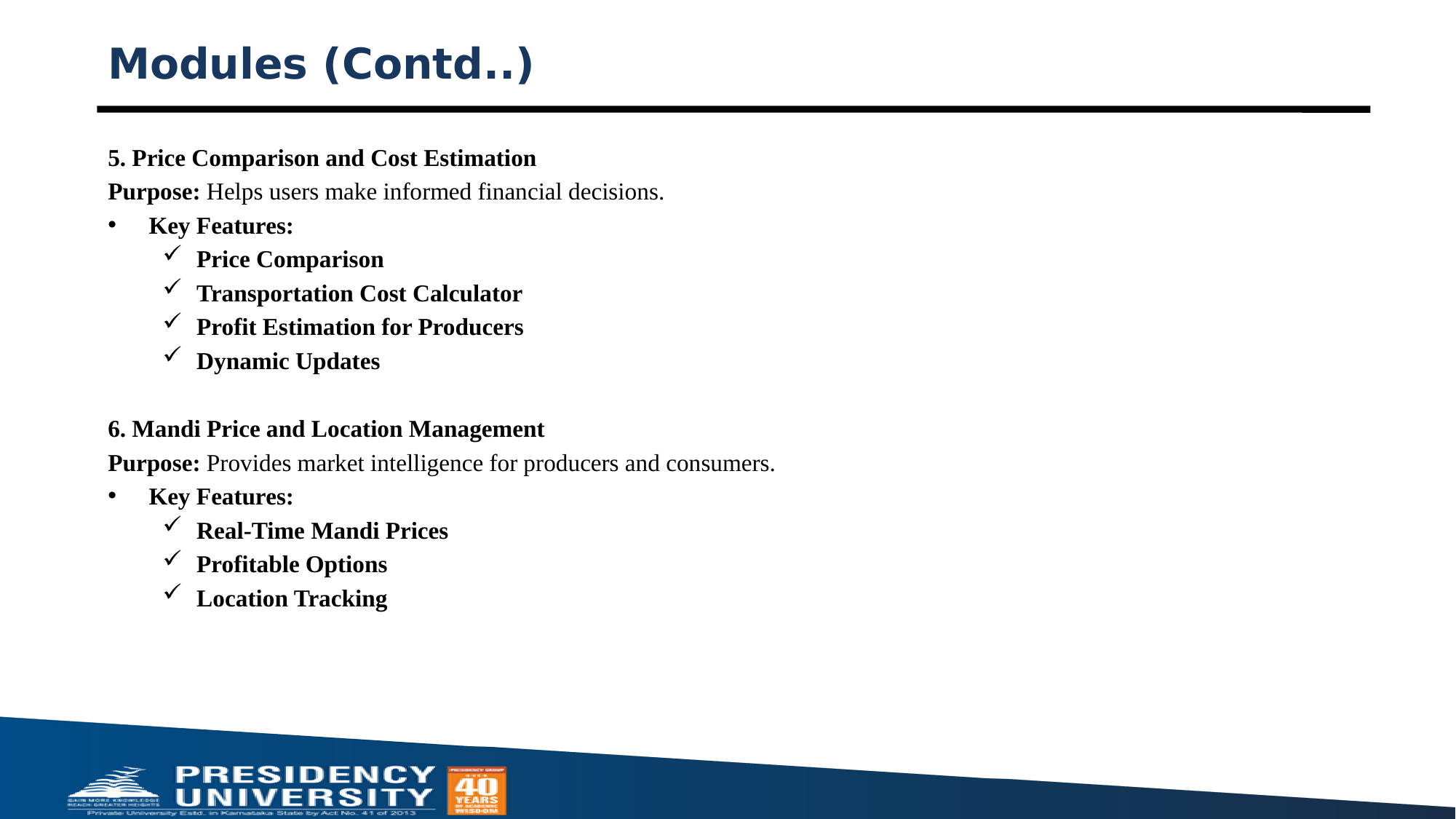

# Modules (Contd..)
5. Price Comparison and Cost Estimation
Purpose: Helps users make informed financial decisions.
Key Features:
Price Comparison
Transportation Cost Calculator
Profit Estimation for Producers
Dynamic Updates

6. Mandi Price and Location Management
Purpose: Provides market intelligence for producers and consumers.
Key Features:
Real-Time Mandi Prices
Profitable Options
Location Tracking